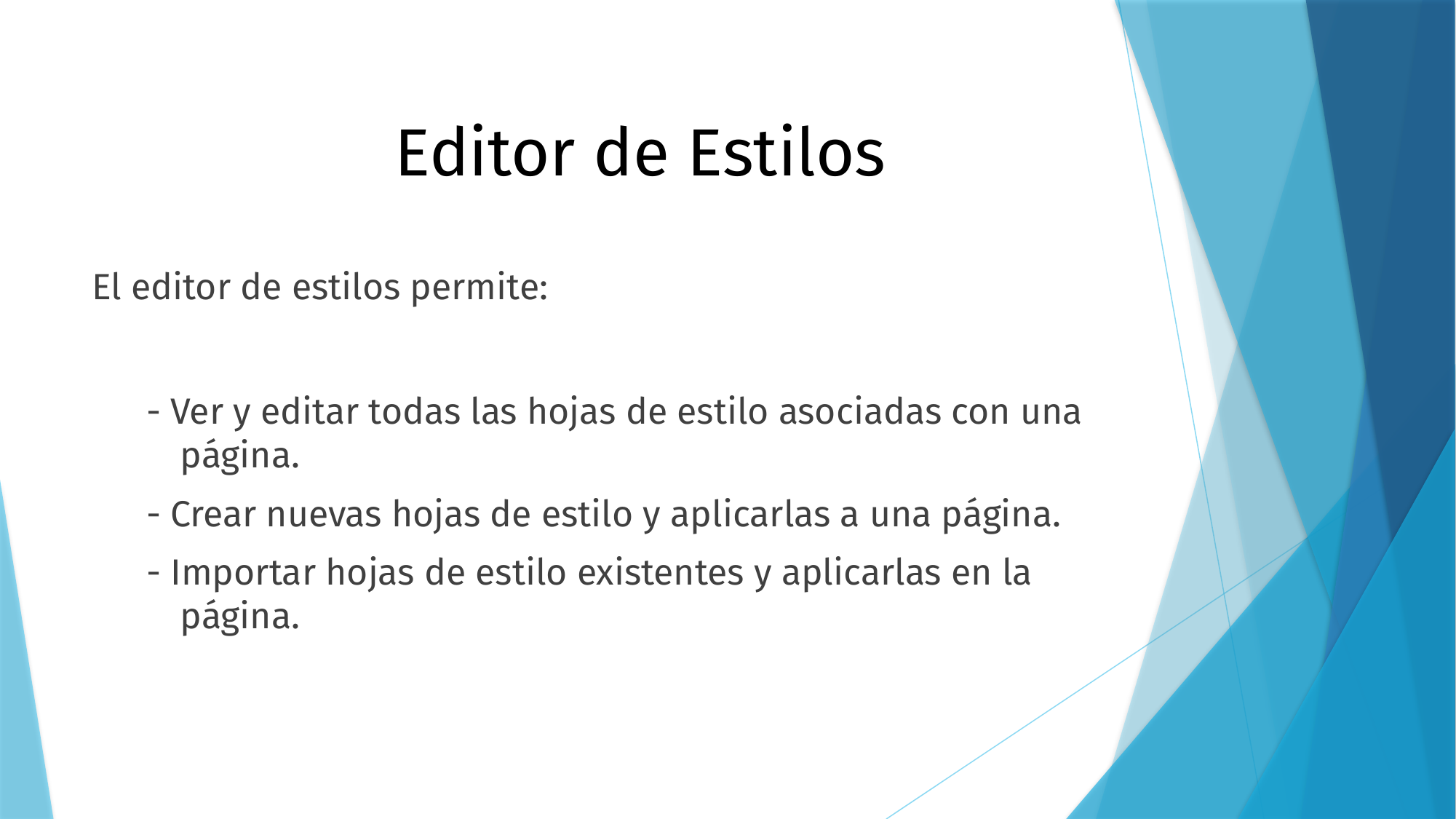

# Editor de Estilos
El editor de estilos permite:

- Ver y editar todas las hojas de estilo asociadas con una página.
- Crear nuevas hojas de estilo y aplicarlas a una página.
- Importar hojas de estilo existentes y aplicarlas en la página.